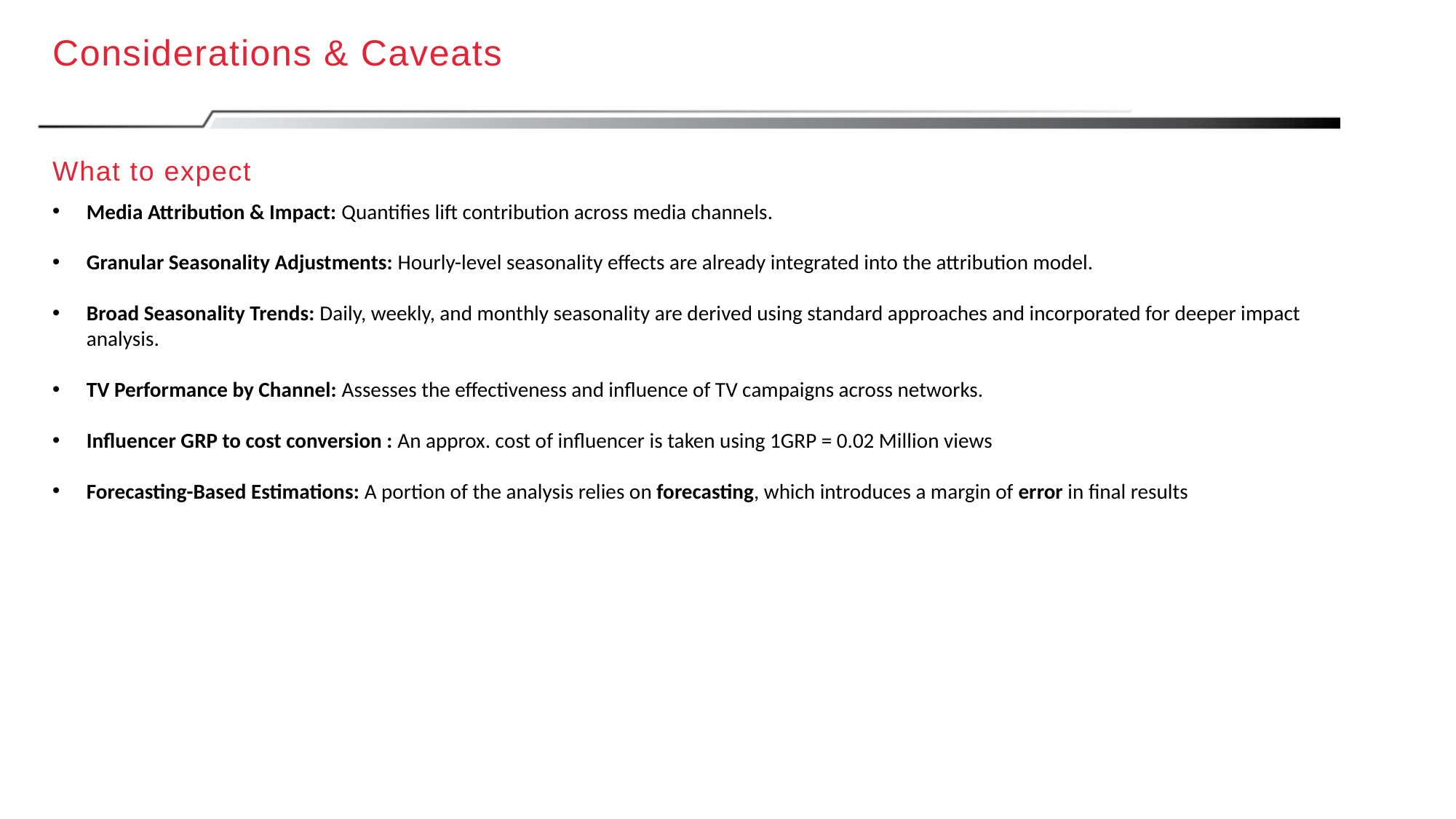

Considerations & Caveats
What to expect
Media Attribution & Impact: Quantifies lift contribution across media channels.

Granular Seasonality Adjustments: Hourly-level seasonality effects are already integrated into the attribution model.

Broad Seasonality Trends: Daily, weekly, and monthly seasonality are derived using standard approaches and incorporated for deeper impact analysis.

TV Performance by Channel: Assesses the effectiveness and influence of TV campaigns across networks.

Influencer GRP to cost conversion : An approx. cost of influencer is taken using 1GRP = 0.02 Million views

Forecasting-Based Estimations: A portion of the analysis relies on forecasting, which introduces a margin of error in final results